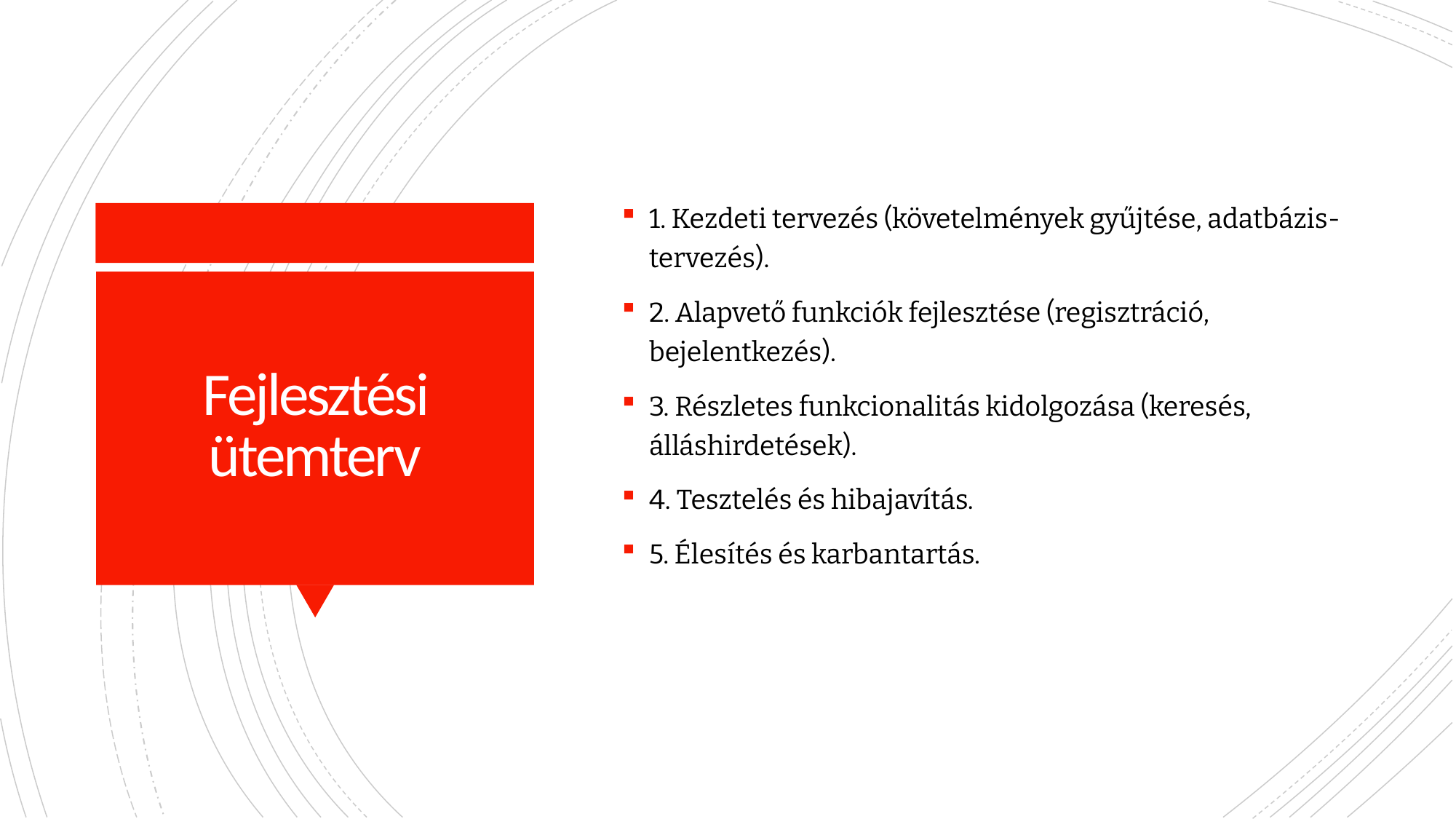

1. Kezdeti tervezés (követelmények gyűjtése, adatbázis-tervezés).
2. Alapvető funkciók fejlesztése (regisztráció, bejelentkezés).
3. Részletes funkcionalitás kidolgozása (keresés, álláshirdetések).
4. Tesztelés és hibajavítás.
5. Élesítés és karbantartás.

# Fejlesztési ütemterv